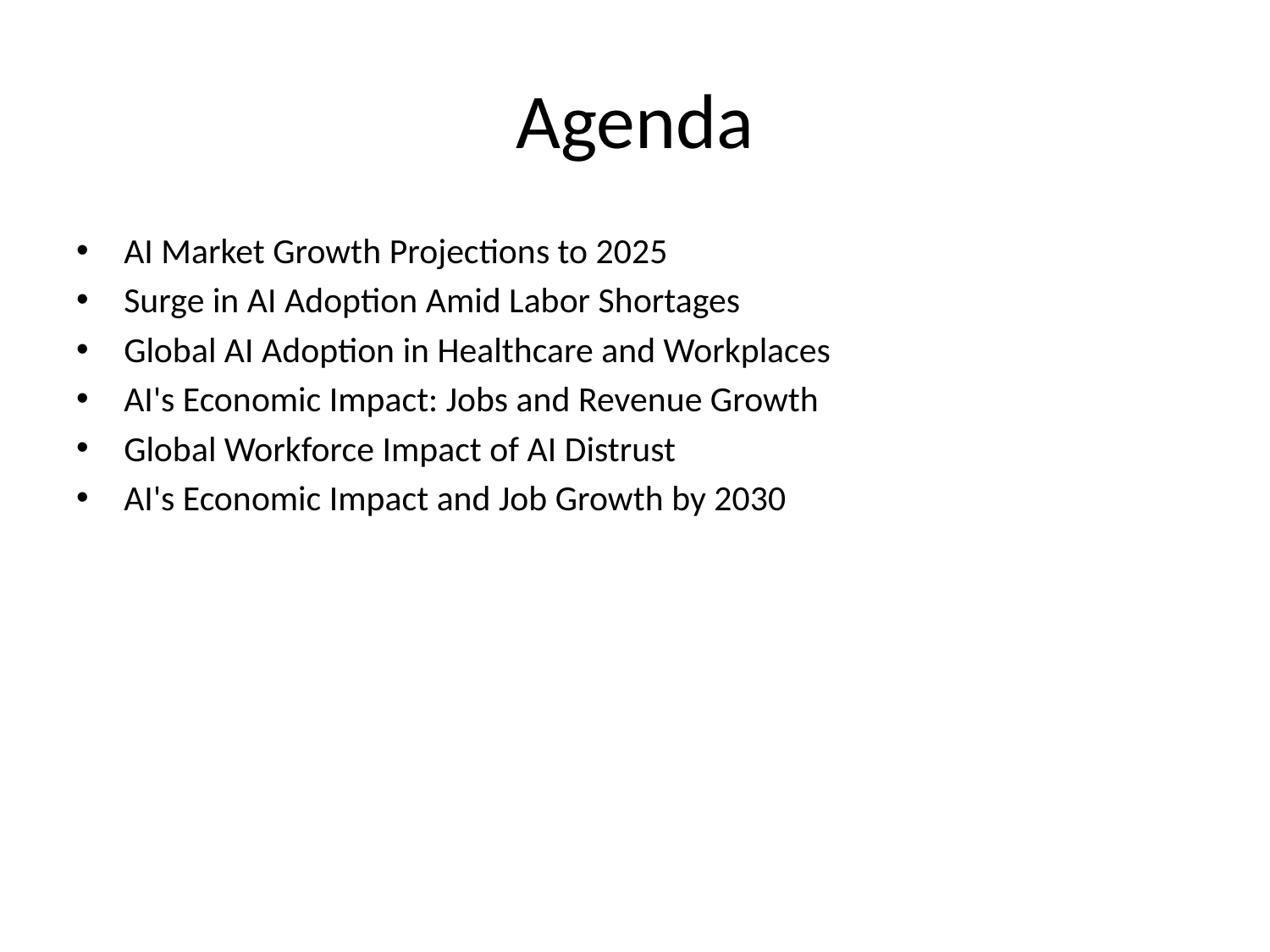

# Agenda
AI Market Growth Projections to 2025
Surge in AI Adoption Amid Labor Shortages
Global AI Adoption in Healthcare and Workplaces
AI's Economic Impact: Jobs and Revenue Growth
Global Workforce Impact of AI Distrust
AI's Economic Impact and Job Growth by 2030